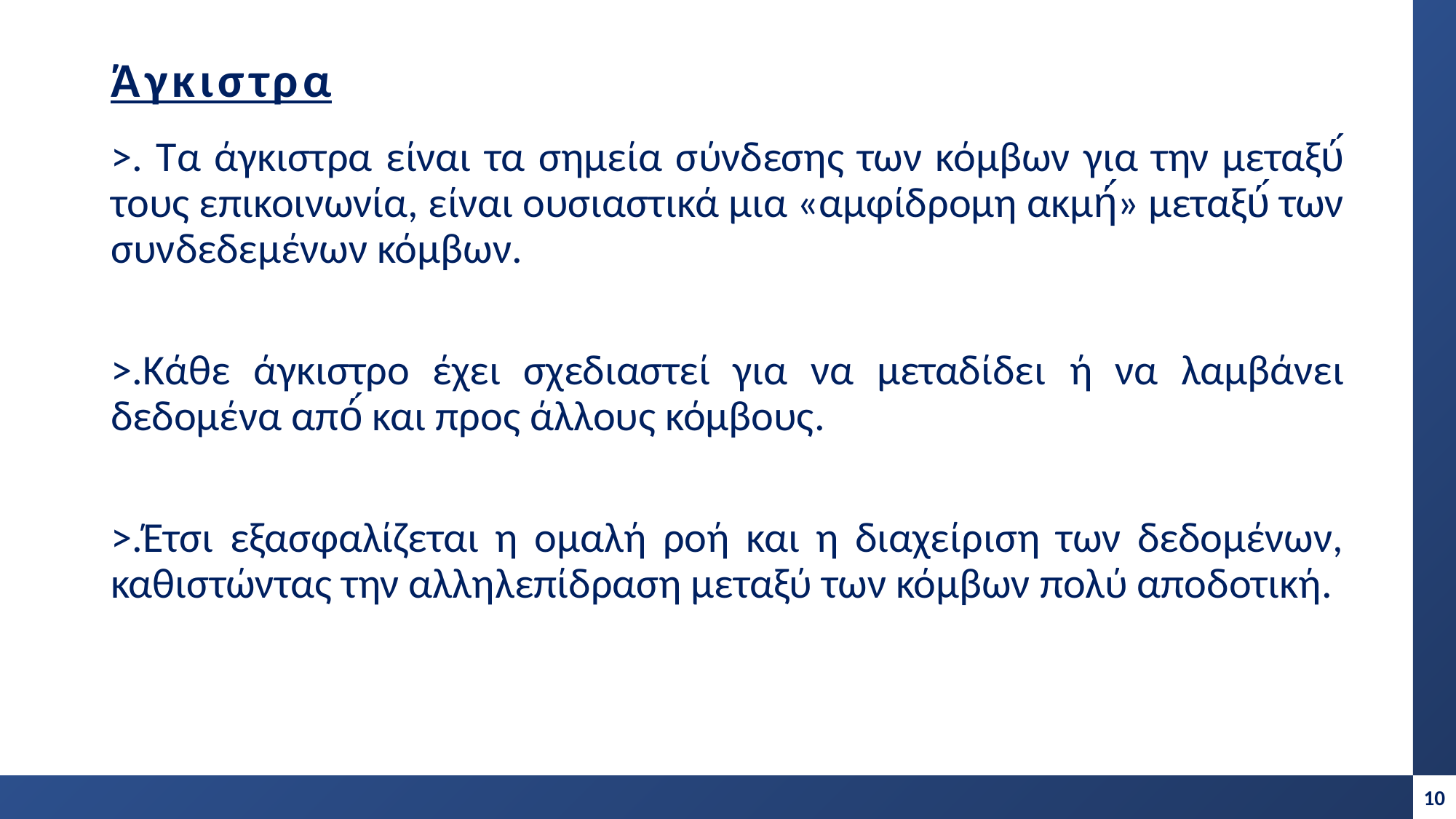

# Άγκιστρα

>. Τα άγκιστρα είναι τα σημεία σύνδεσης των κόμβων για την μεταξύ́ τους επικοινωνία, είναι ουσιαστικά μια «αμφίδρομη ακμή́» μεταξύ́ των συνδεδεμένων κόμβων.

>.Κάθε άγκιστρο έχει σχεδιαστεί για να μεταδίδει ή να λαμβάνει δεδομένα από́ και προς άλλους κόμβους.

>.Έτσι εξασφαλίζεται η ομαλή ροή και η διαχείριση των δεδομένων, καθιστώντας την αλληλεπίδραση μεταξύ των κόμβων πολύ αποδοτική.

10